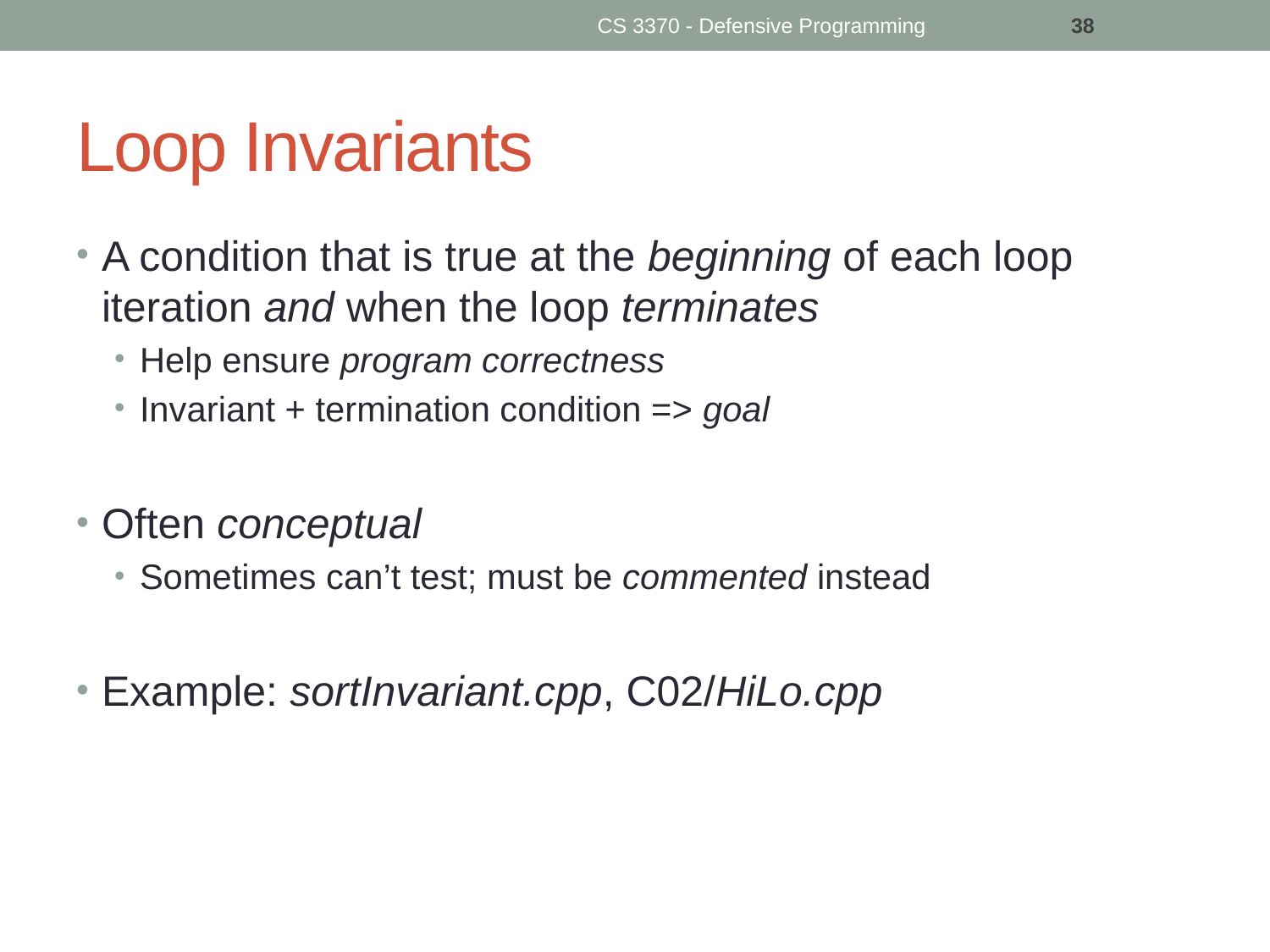

CS 3370 - Defensive Programming
38
# Loop Invariants
A condition that is true at the beginning of each loop iteration and when the loop terminates
Help ensure program correctness
Invariant + termination condition => goal

Often conceptual
Sometimes can’t test; must be commented instead

Example: sortInvariant.cpp, C02/HiLo.cpp